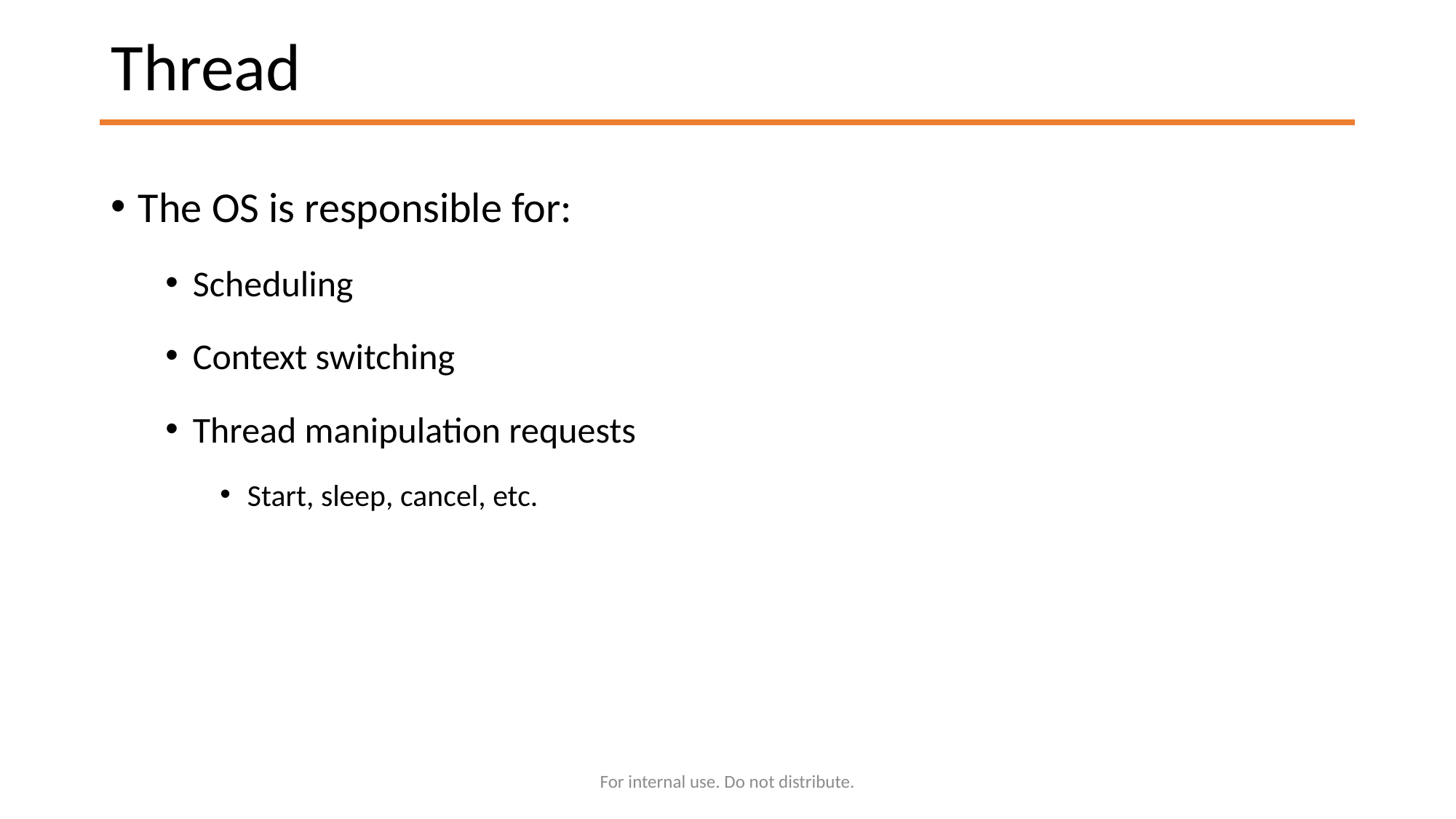

# Thread
The OS is responsible for:
Scheduling
Context switching
Thread manipulation requests
Start, sleep, cancel, etc.

For internal use. Do not distribute.